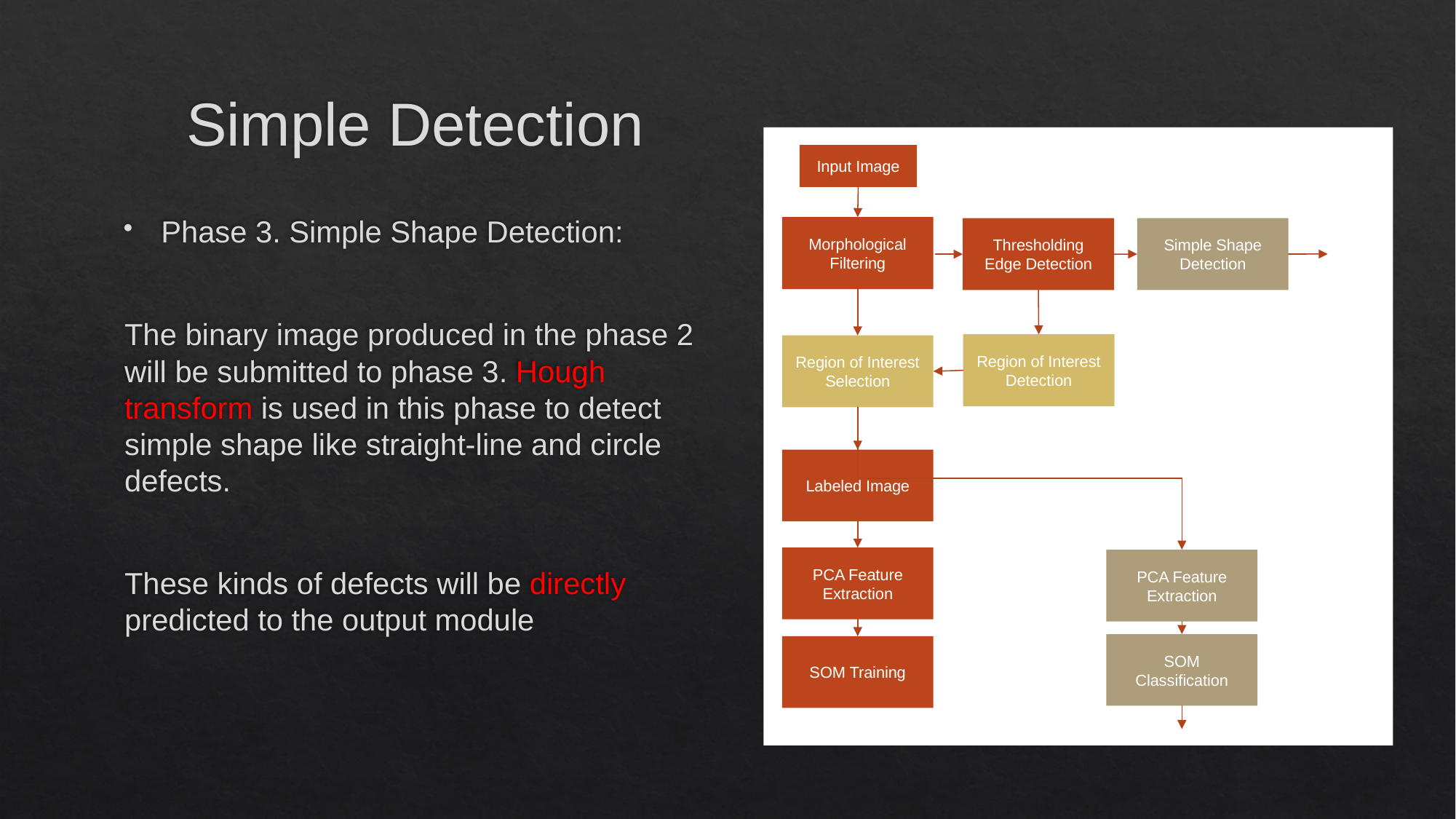

# Simple Detection

Input Image
Morphological Filtering
Simple Shape Detection
Thresholding Edge Detection
Region of Interest Detection
Region of Interest Selection
Labeled Image
PCA Feature Extraction
PCA Feature Extraction
SOM Classification
SOM Training
Phase 3. Simple Shape Detection:

The binary image produced in the phase 2 will be submitted to phase 3. Hough transform is used in this phase to detect simple shape like straight-line and circle defects.

These kinds of defects will be directly predicted to the output module